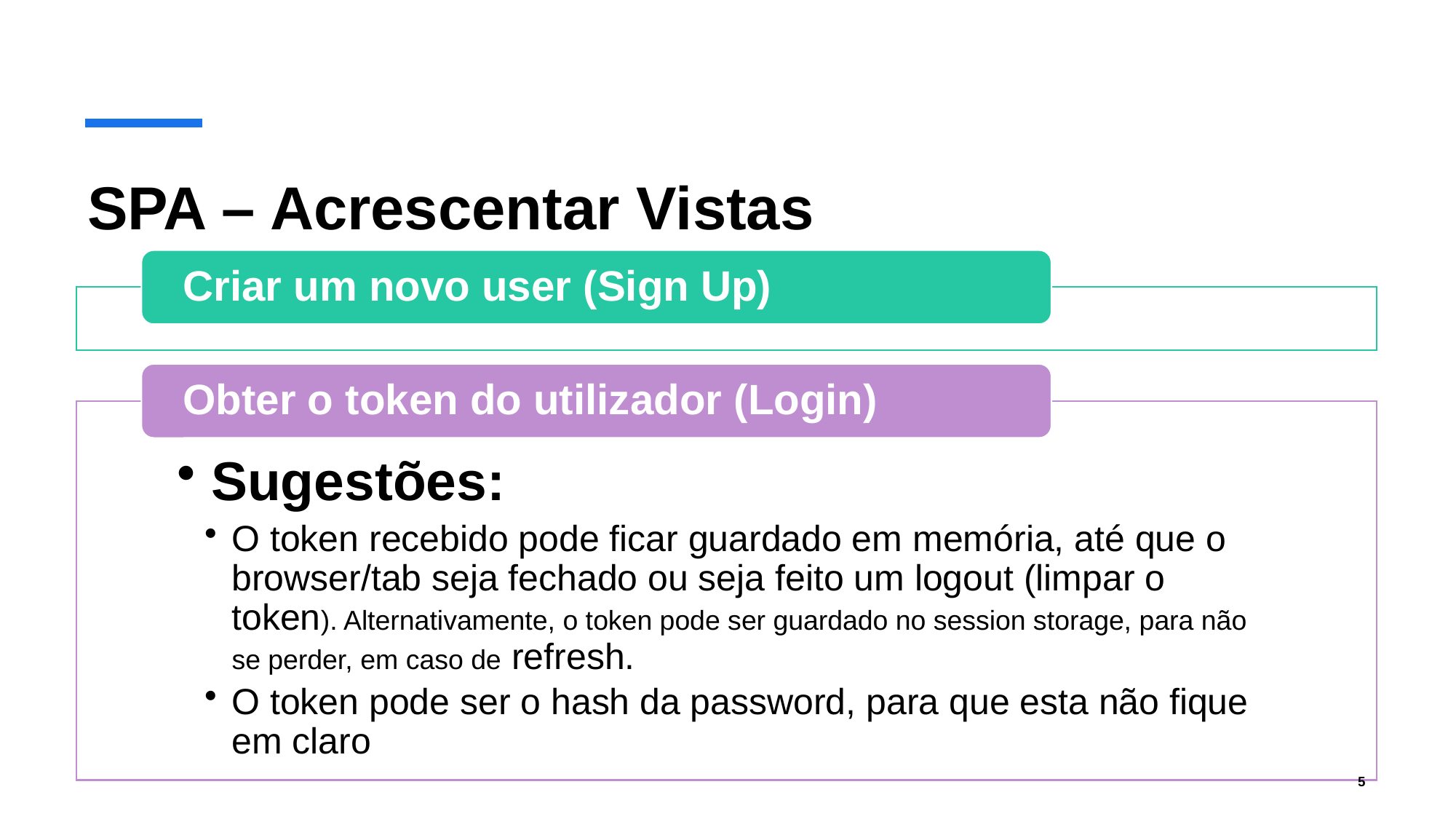

# SPA – Acrescentar Vistas
Criar um novo user (Sign Up)
Sugestões:
O token recebido pode ficar guardado em memória, até que o browser/tab seja fechado ou seja feito um logout (limpar o token). Alternativamente, o token pode ser guardado no session storage, para não se perder, em caso de refresh.
O token pode ser o hash da password, para que esta não fique em claro
Obter o token do utilizador (Login)
5